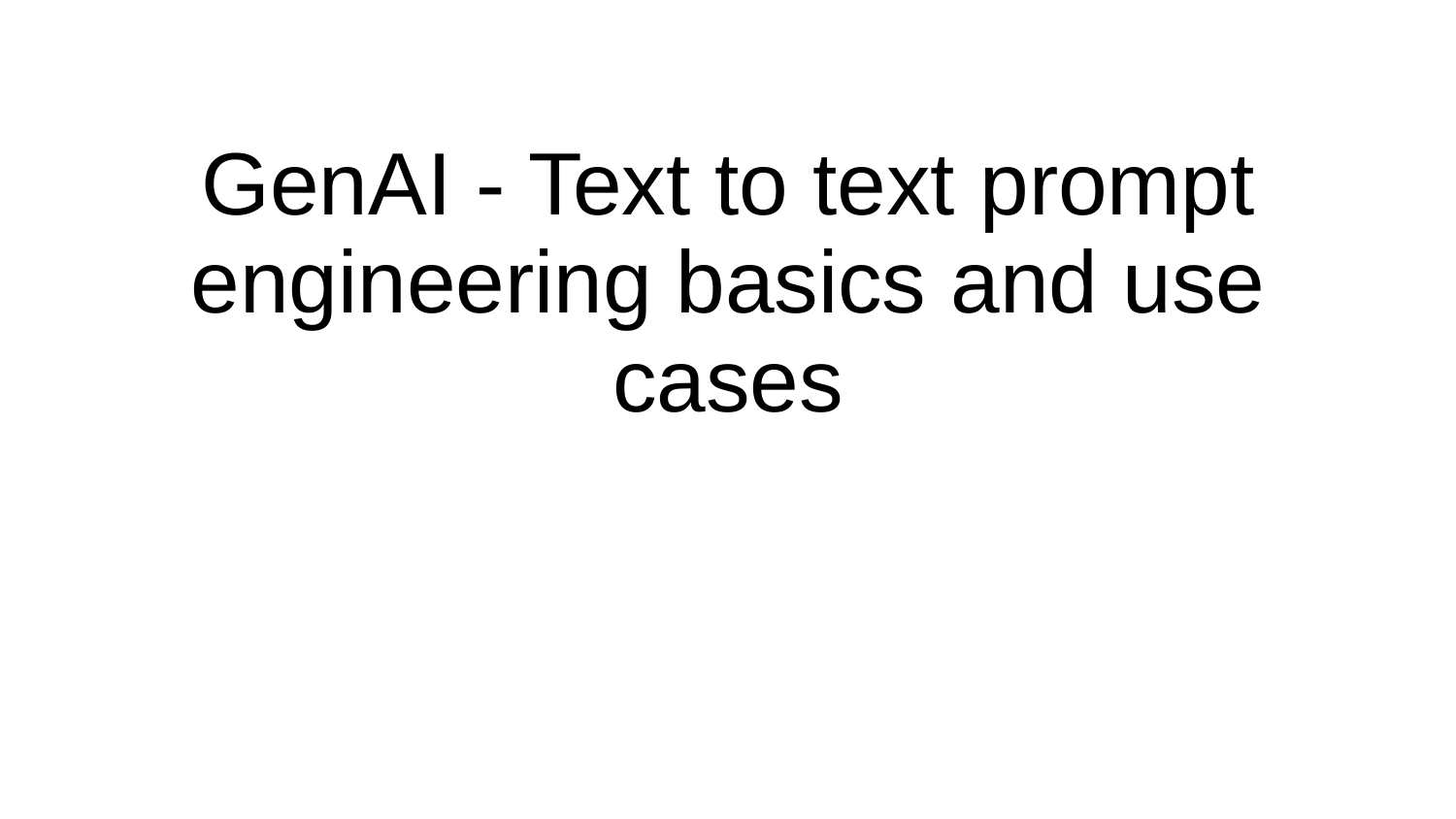

# GenAI - Text to text prompt engineering basics and use cases